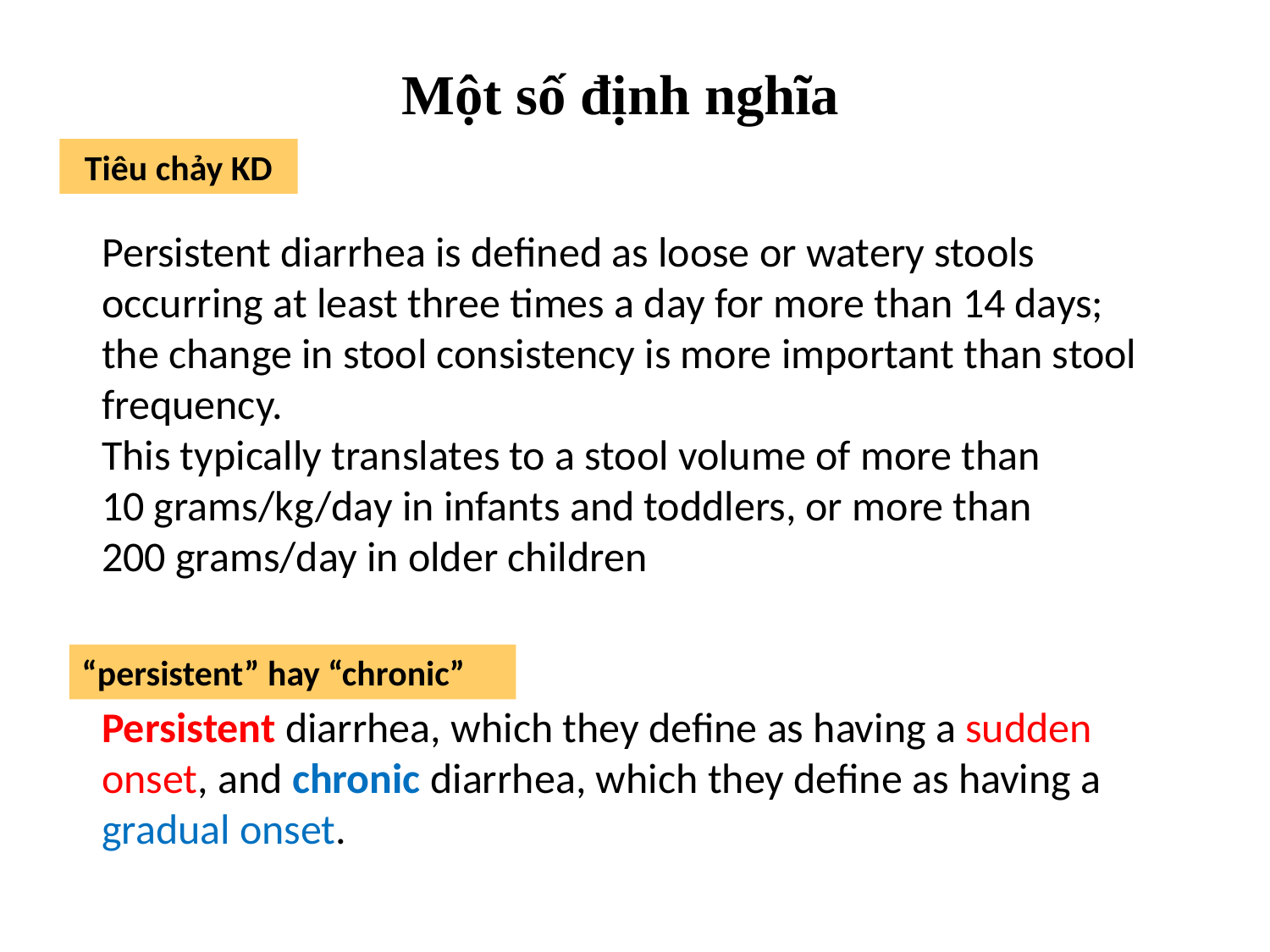

# Một số định nghĩa
Tiêu chảy KD
Persistent diarrhea is defined as loose or watery stools occurring at least three times a day for more than 14 days; the change in stool consistency is more important than stool frequency.
This typically translates to a stool volume of more than 10 grams/kg/day in infants and toddlers, or more than 200 grams/day in older children
“persistent” hay “chronic”
Persistent diarrhea, which they define as having a sudden onset, and chronic diarrhea, which they define as having a gradual onset.